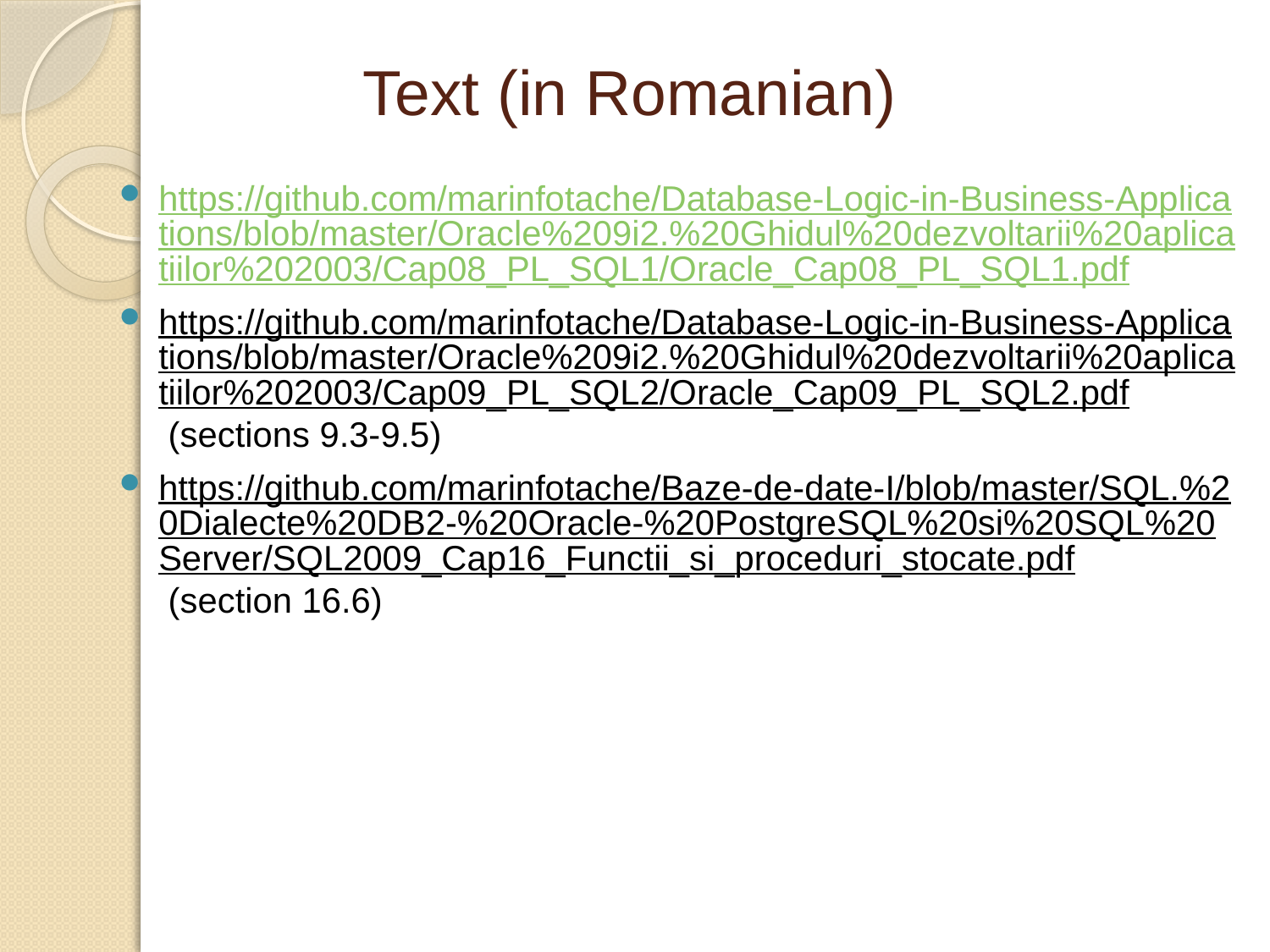

# Text (in Romanian)
https://github.com/marinfotache/Database-Logic-in-Business-Applications/blob/master/Oracle%209i2.%20Ghidul%20dezvoltarii%20aplicatiilor%202003/Cap08_PL_SQL1/Oracle_Cap08_PL_SQL1.pdf
https://github.com/marinfotache/Database-Logic-in-Business-Applications/blob/master/Oracle%209i2.%20Ghidul%20dezvoltarii%20aplicatiilor%202003/Cap09_PL_SQL2/Oracle_Cap09_PL_SQL2.pdf (sections 9.3-9.5)
https://github.com/marinfotache/Baze-de-date-I/blob/master/SQL.%20Dialecte%20DB2-%20Oracle-%20PostgreSQL%20si%20SQL%20Server/SQL2009_Cap16_Functii_si_proceduri_stocate.pdf (section 16.6)